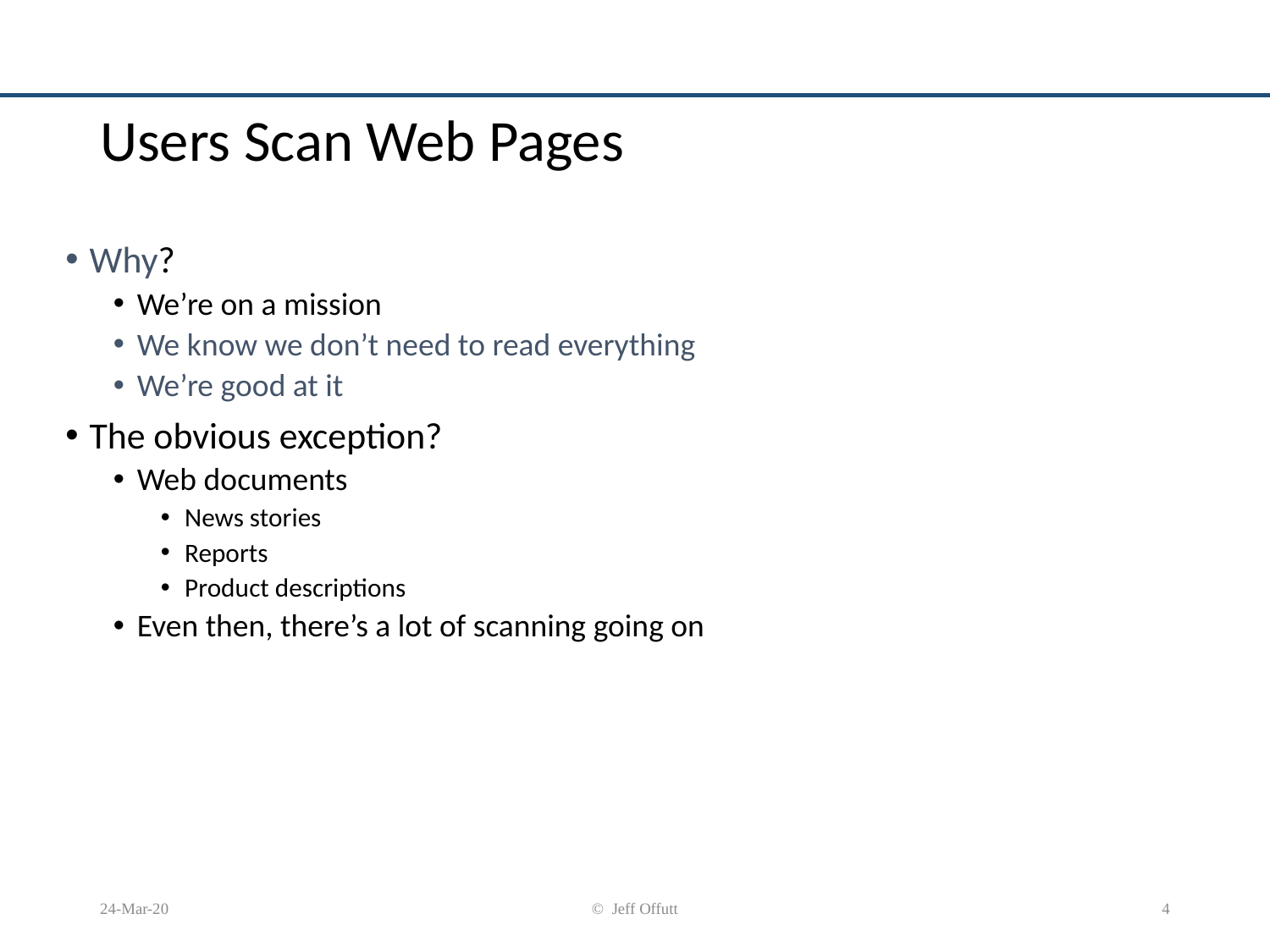

# Users Scan Web Pages
Why?
We’re on a mission
We know we don’t need to read everything
We’re good at it
The obvious exception?
Web documents
News stories
Reports
Product descriptions
Even then, there’s a lot of scanning going on
24-Mar-20
©  Jeff Offutt
4